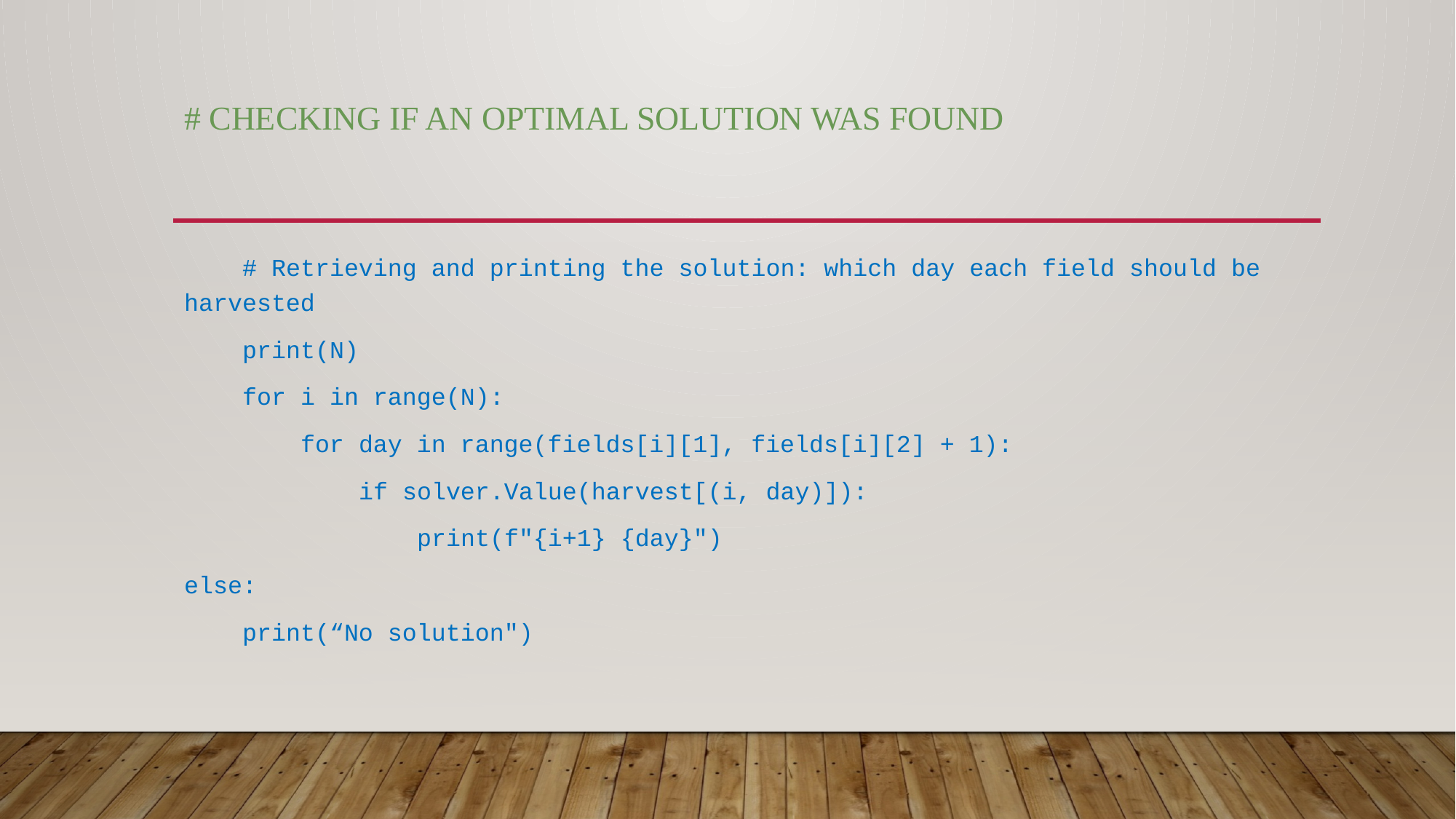

# # Checking if an optimal solution was found
    # Retrieving and printing the solution: which day each field should be harvested
    print(N)
    for i in range(N):
        for day in range(fields[i][1], fields[i][2] + 1):
            if solver.Value(harvest[(i, day)]):
                print(f"{i+1} {day}")
else:
    print(“No solution")